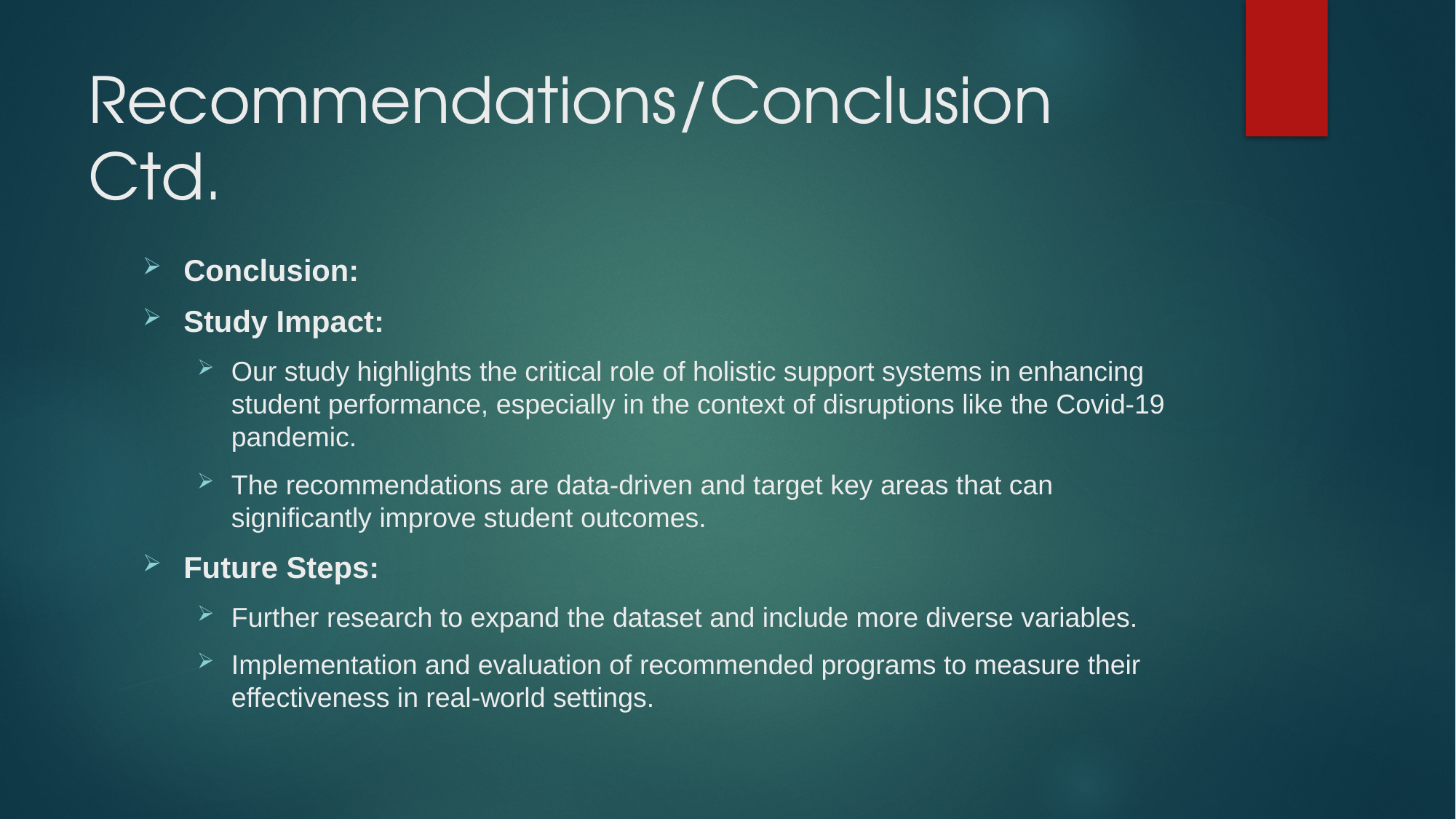

# Recommendations/Conclusion Ctd.
Conclusion:
Study Impact:
Our study highlights the critical role of holistic support systems in enhancing student performance, especially in the context of disruptions like the Covid-19 pandemic.
The recommendations are data-driven and target key areas that can significantly improve student outcomes.
Future Steps:
Further research to expand the dataset and include more diverse variables.
Implementation and evaluation of recommended programs to measure their effectiveness in real-world settings.